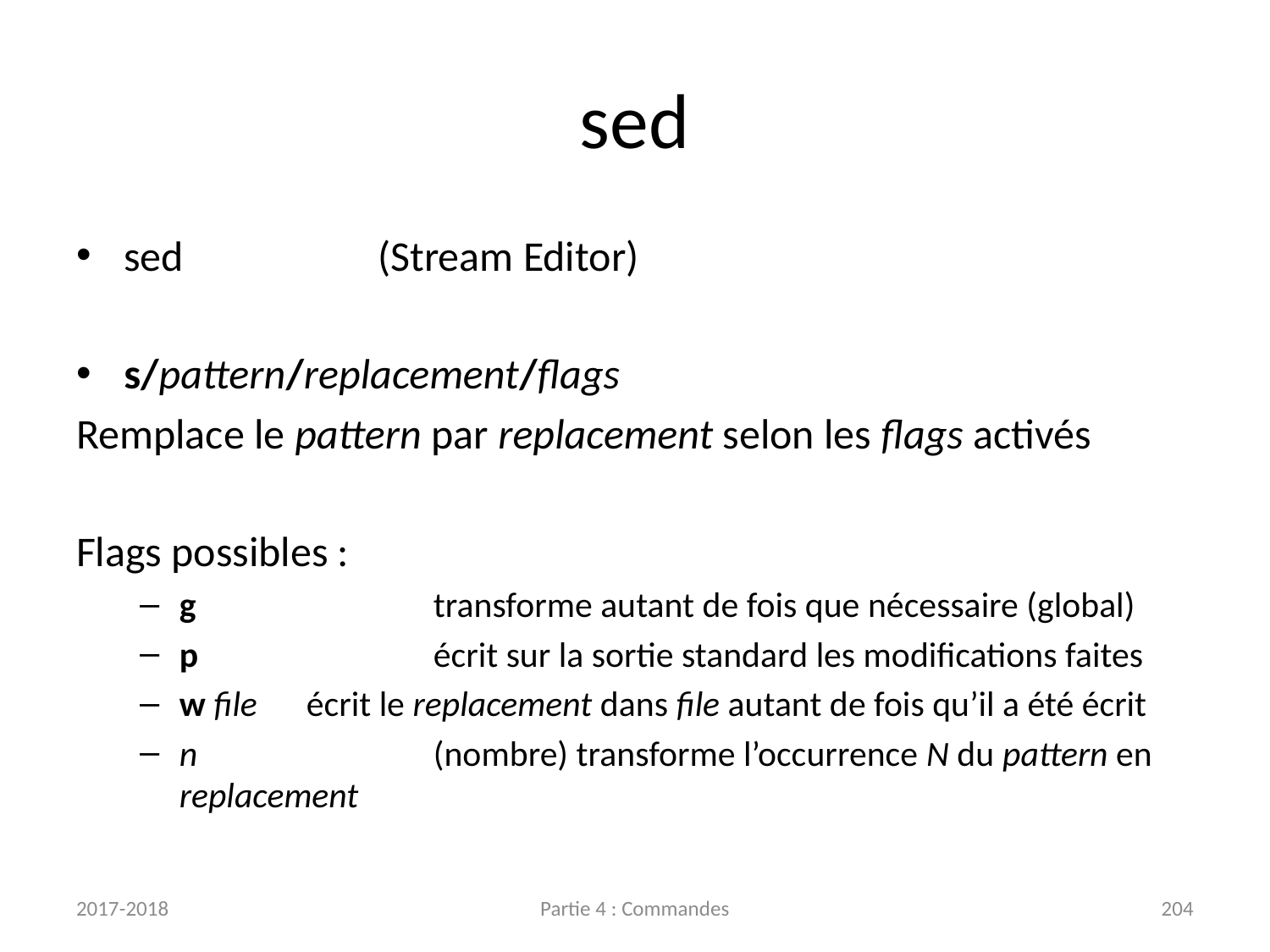

# sed
sed		(Stream Editor)

s/pattern/replacement/flags
Remplace le pattern par replacement selon les flags activés

Flags possibles :
g		transforme autant de fois que nécessaire (global)
p		écrit sur la sortie standard les modifications faites
w file	écrit le replacement dans file autant de fois qu’il a été écrit
n		(nombre) transforme l’occurrence N du pattern en replacement
2017-2018
Partie 4 : Commandes
204